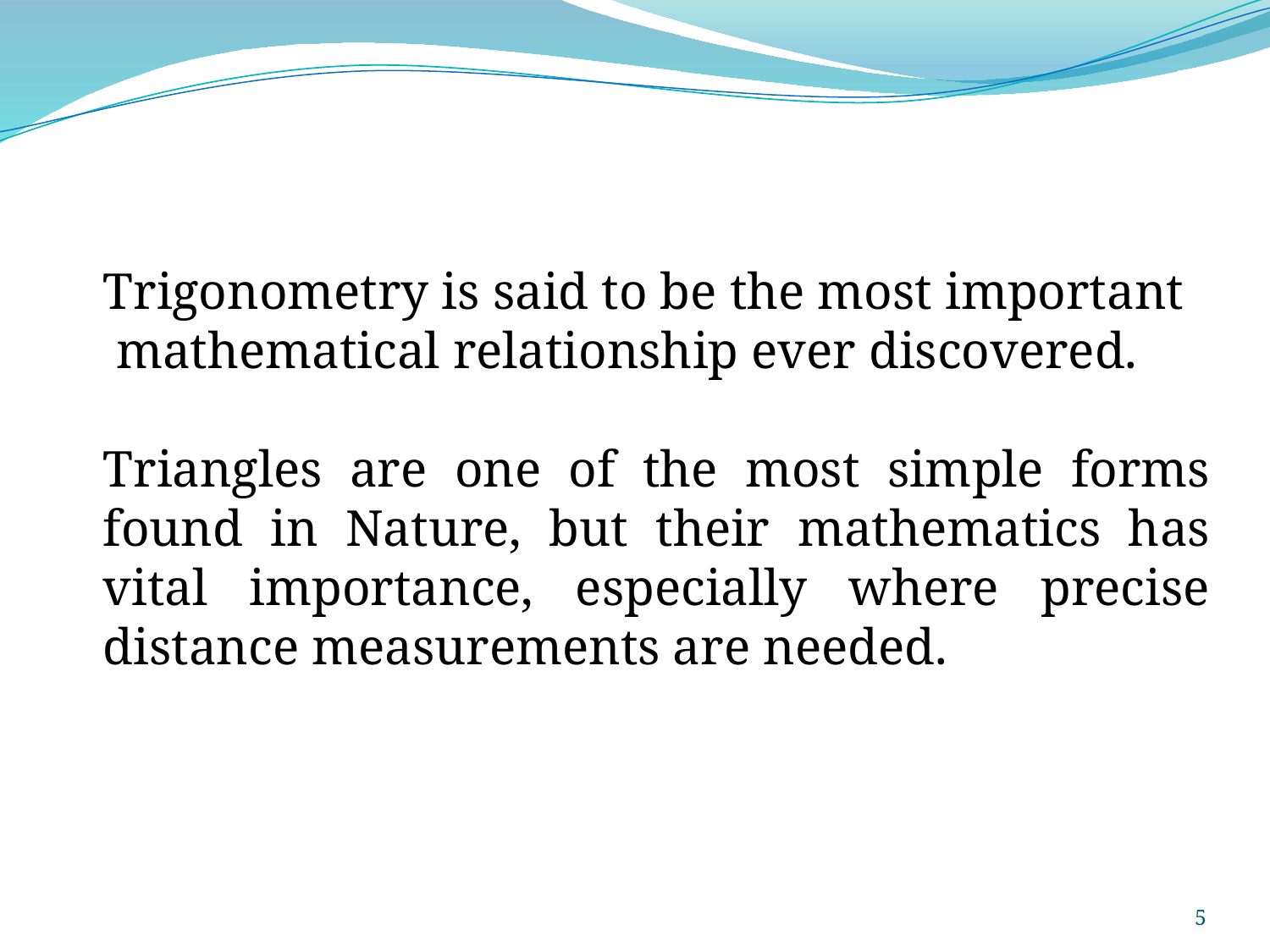

Trigonometry is said to be the most important
 mathematical relationship ever discovered.

Triangles are one of the most simple forms found in Nature, but their mathematics has vital importance, especially where precise distance measurements are needed.
5